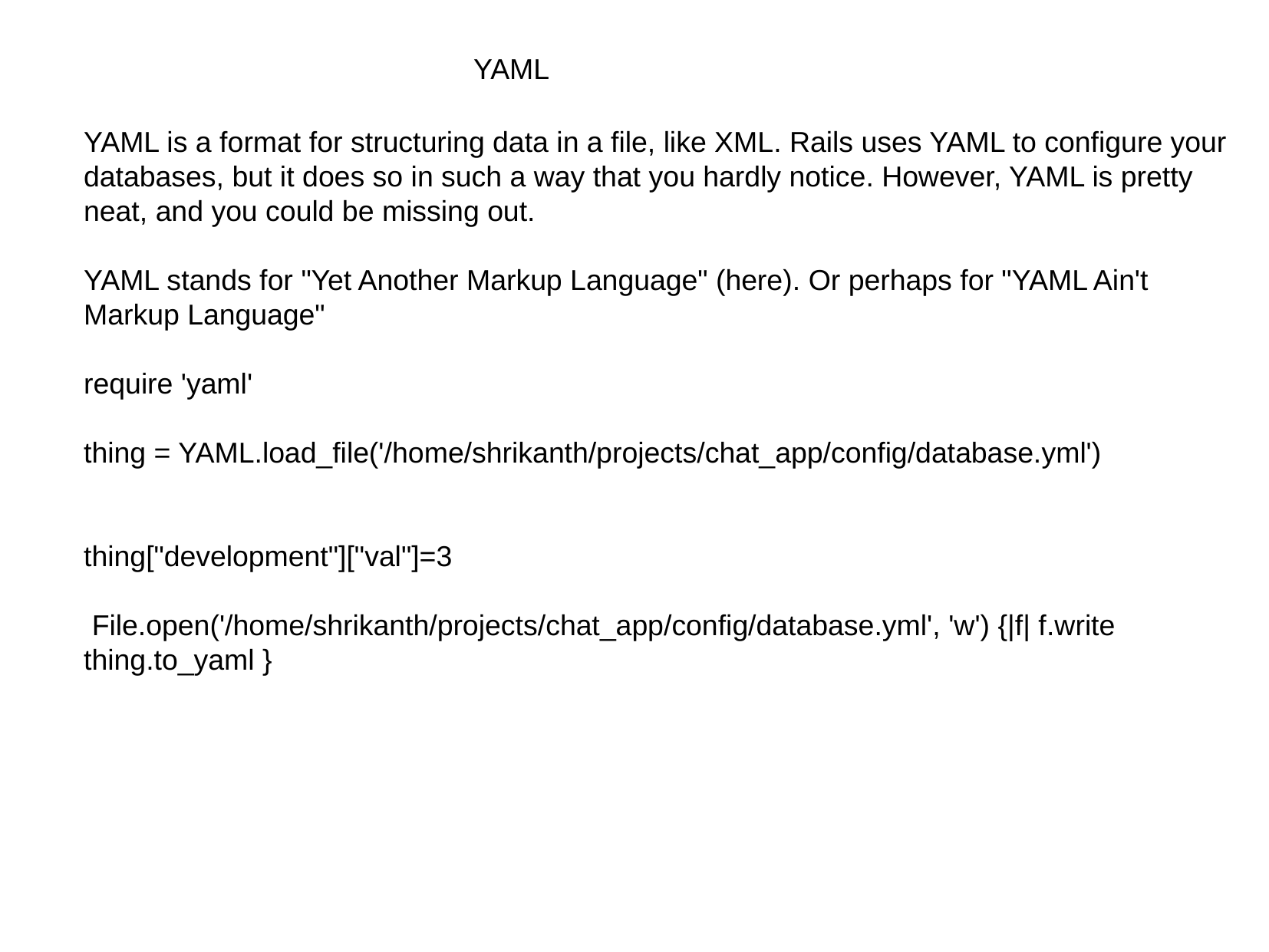

YAML
YAML is a format for structuring data in a file, like XML. Rails uses YAML to configure your databases, but it does so in such a way that you hardly notice. However, YAML is pretty neat, and you could be missing out.

YAML stands for "Yet Another Markup Language" (here). Or perhaps for "YAML Ain't Markup Language"

require 'yaml'

thing = YAML.load_file('/home/shrikanth/projects/chat_app/config/database.yml')

thing["development"]["val"]=3

 File.open('/home/shrikanth/projects/chat_app/config/database.yml', 'w') {|f| f.write thing.to_yaml }